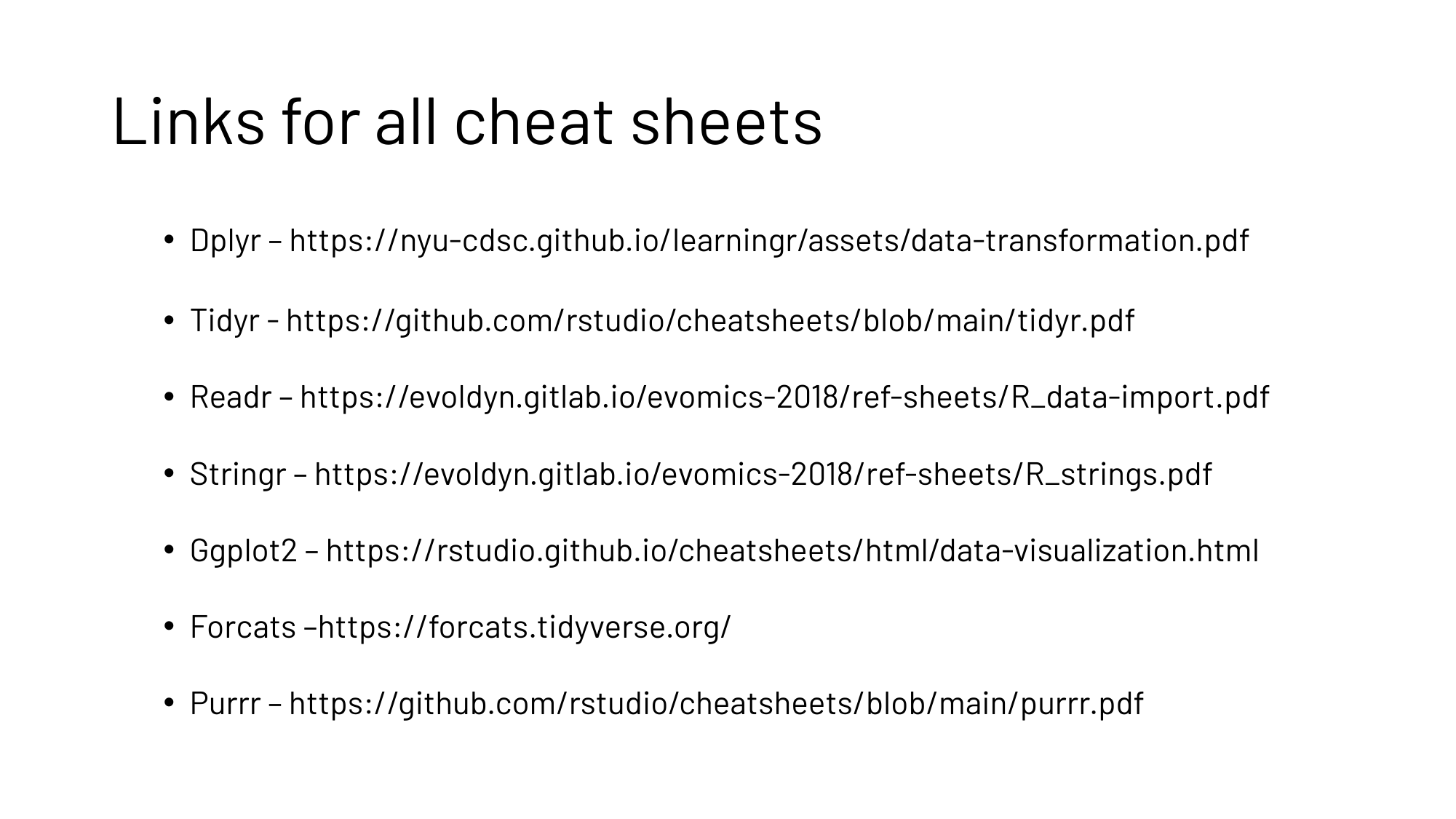

# Links for all cheat sheets
Dplyr – https://nyu-cdsc.github.io/learningr/assets/data-transformation.pdf
Tidyr - https://github.com/rstudio/cheatsheets/blob/main/tidyr.pdf
Readr – https://evoldyn.gitlab.io/evomics-2018/ref-sheets/R_data-import.pdf
Stringr – https://evoldyn.gitlab.io/evomics-2018/ref-sheets/R_strings.pdf
Ggplot2 – https://rstudio.github.io/cheatsheets/html/data-visualization.html
Forcats –https://forcats.tidyverse.org/
Purrr – https://github.com/rstudio/cheatsheets/blob/main/purrr.pdf